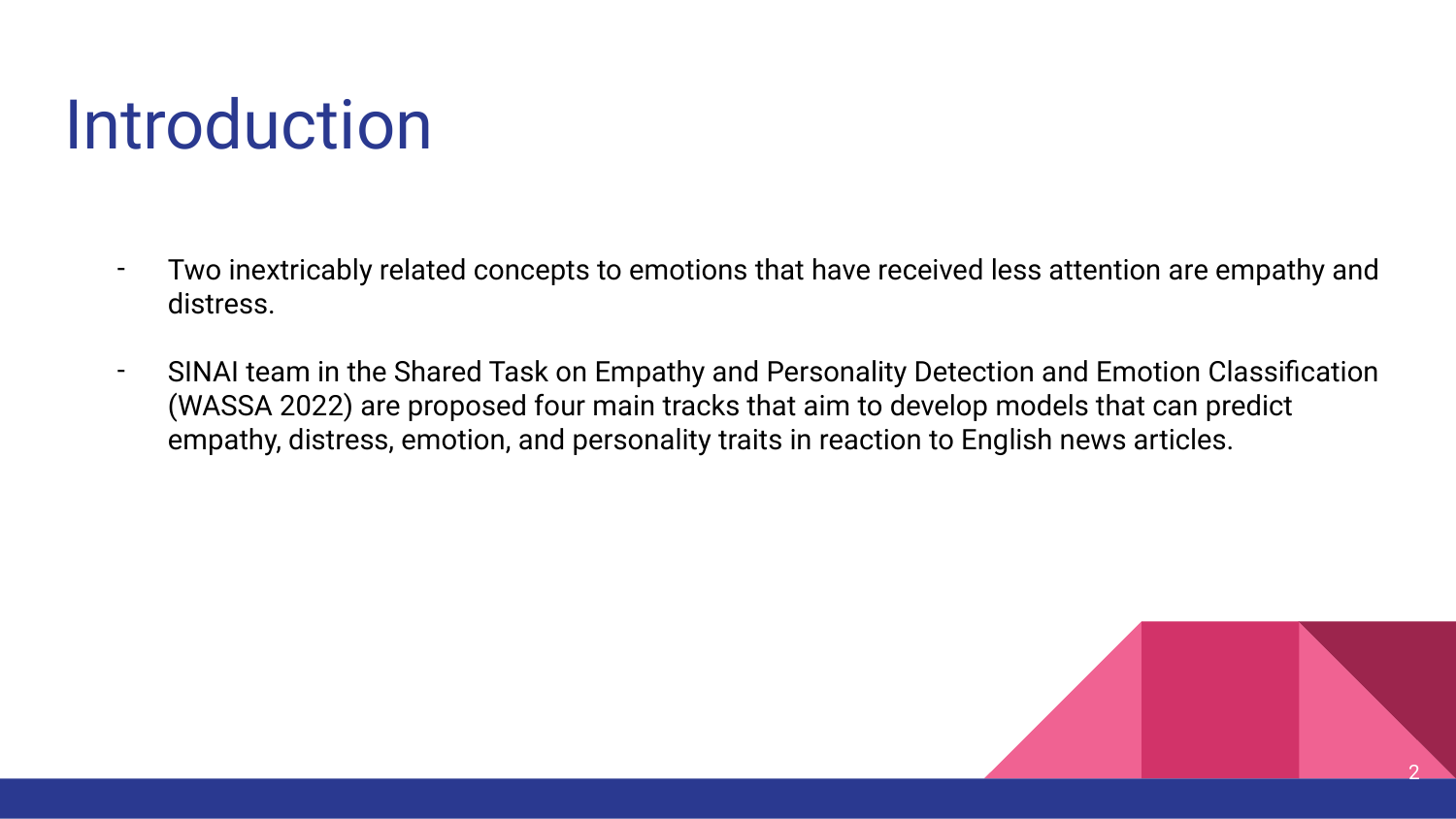

# Introduction
Two inextricably related concepts to emotions that have received less attention are empathy and distress.

SINAI team in the Shared Task on Empathy and Personality Detection and Emotion Classification (WASSA 2022) are proposed four main tracks that aim to develop models that can predict empathy, distress, emotion, and personality traits in reaction to English news articles.

2